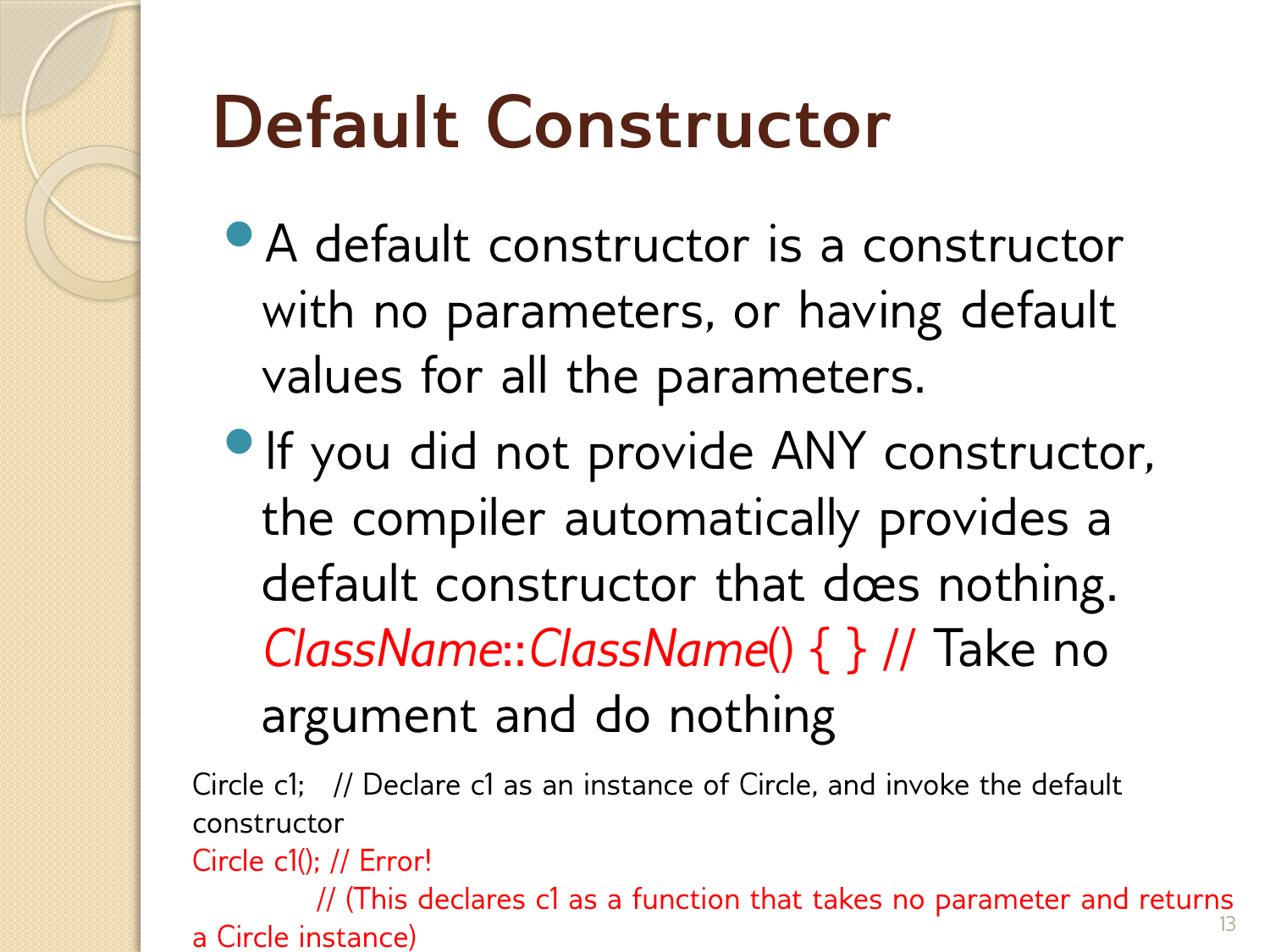

# Default Constructor
A default constructor is a constructor with no parameters, or having default values for all the parameters.
If you did not provide ANY constructor, the compiler automatically provides a default constructor that does nothing. ClassName::ClassName() { } // Take no argument and do nothing
Circle c1;   // Declare c1 as an instance of Circle, and invoke the default constructor
Circle c1(); // Error!
             // (This declares c1 as a function that takes no parameter and returns a Circle instance)
13